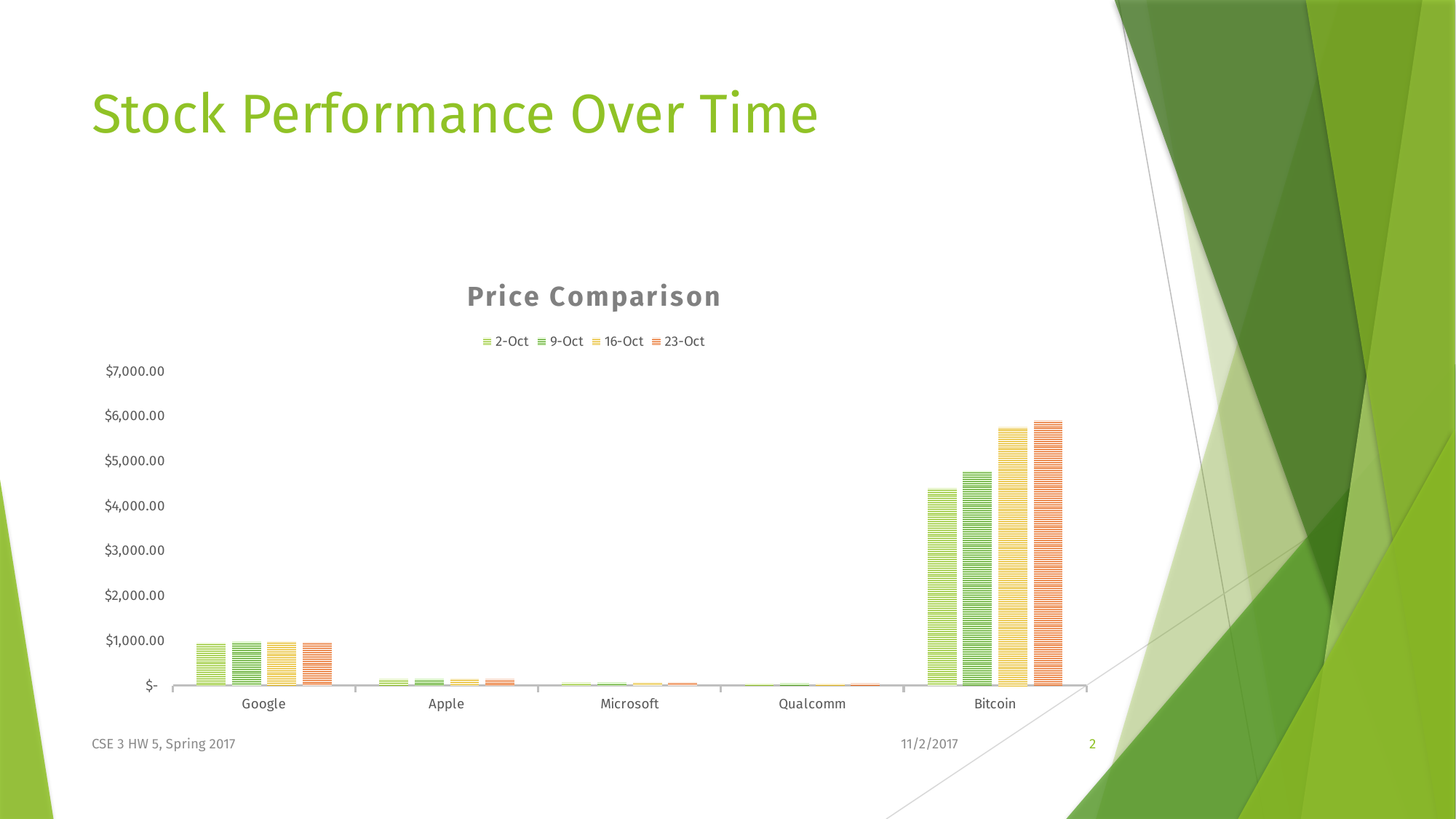

# Stock Performance Over Time

### Chart: Price Comparison

| Category | 2-Oct | 9-Oct | 16-Oct | 23-Oct |
|---|---|---|---|---|
| Google | 953.27 | 977.0 | 992.0 | 968.45 |
| Apple | 153.81 | 155.84 | 159.88 | 156.17 |
| Microsoft | 74.61 | 76.29 | 77.65 | 78.83 |
| Qualcomm | 51.88 | 52.88 | 52.38 | 53.39 |
| Bitcoin | 4400.1 | 4782.3 | 5764.4 | 5906.9 |
CSE 3 HW 5, Spring 2017
11/2/2017
2